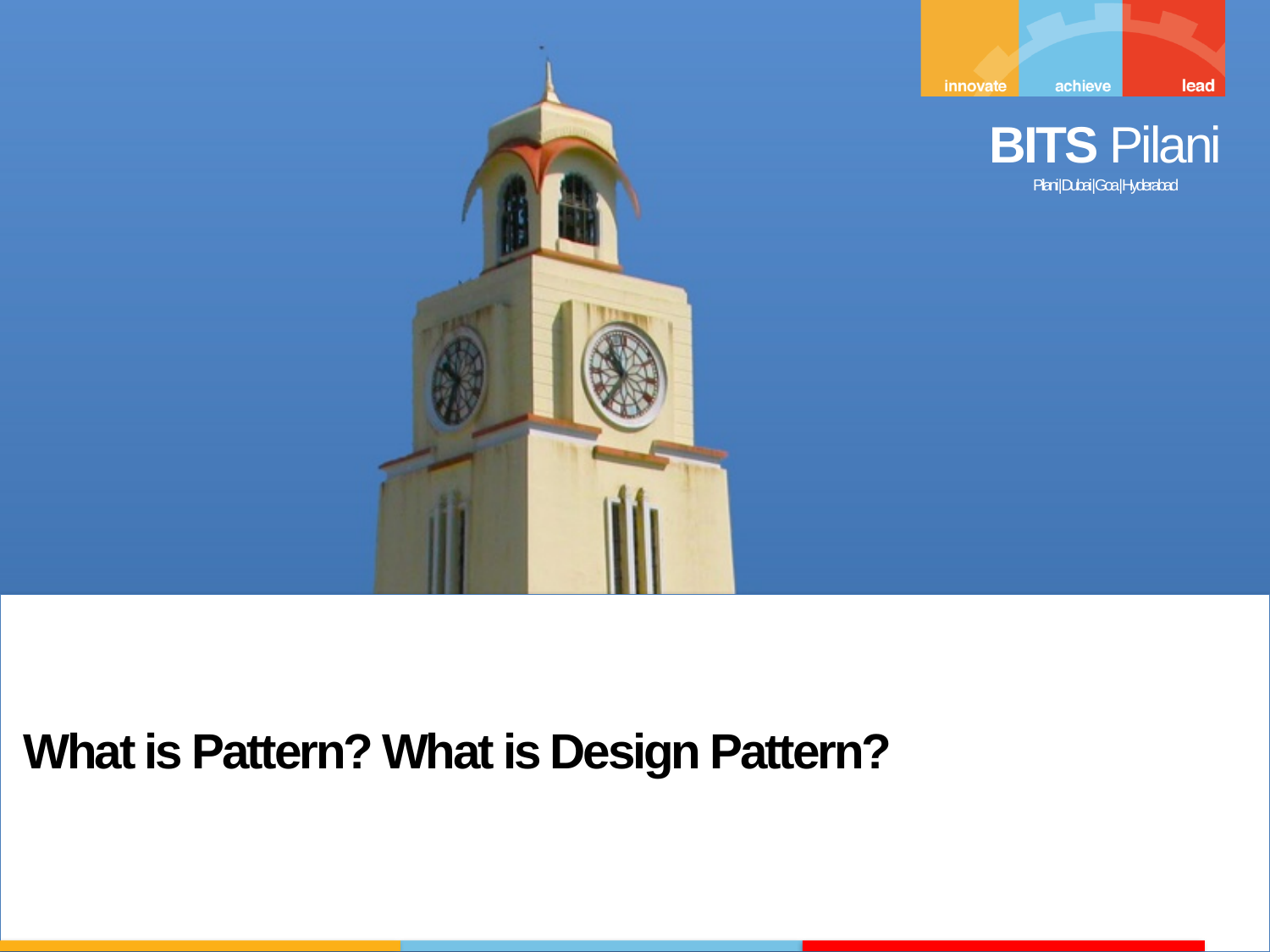

What is Pattern? What is Design Pattern?